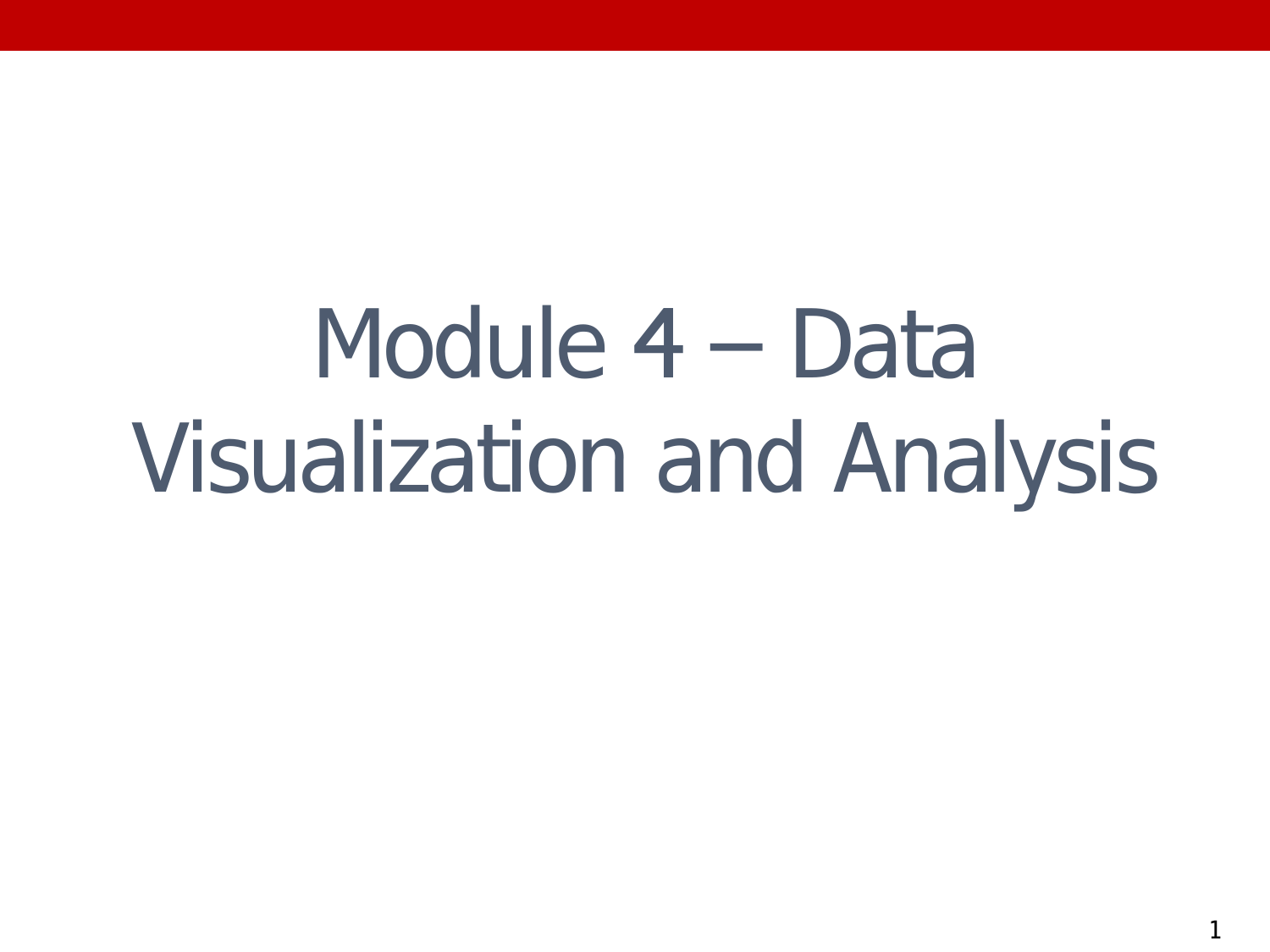

Module 4 – Data Visualization and Analysis
1